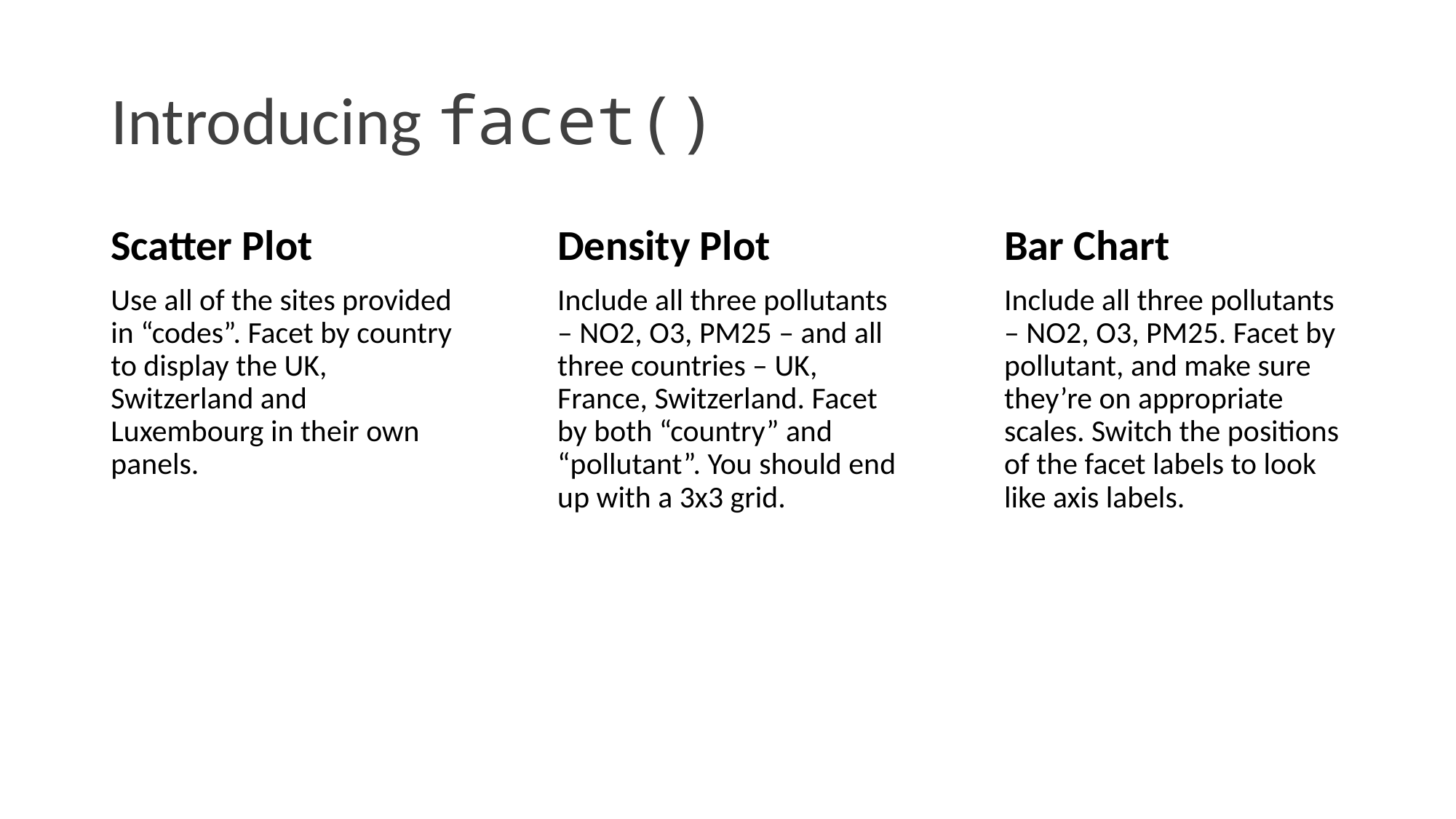

# Introducing facet()
Scatter Plot
Use all of the sites provided in “codes”. Facet by country to display the UK, Switzerland and Luxembourg in their own panels.
Density Plot
Include all three pollutants – NO2, O3, PM25 – and all three countries – UK, France, Switzerland. Facet by both “country” and “pollutant”. You should end up with a 3x3 grid.
Bar Chart
Include all three pollutants – NO2, O3, PM25. Facet by pollutant, and make sure they’re on appropriate scales. Switch the positions of the facet labels to look like axis labels.